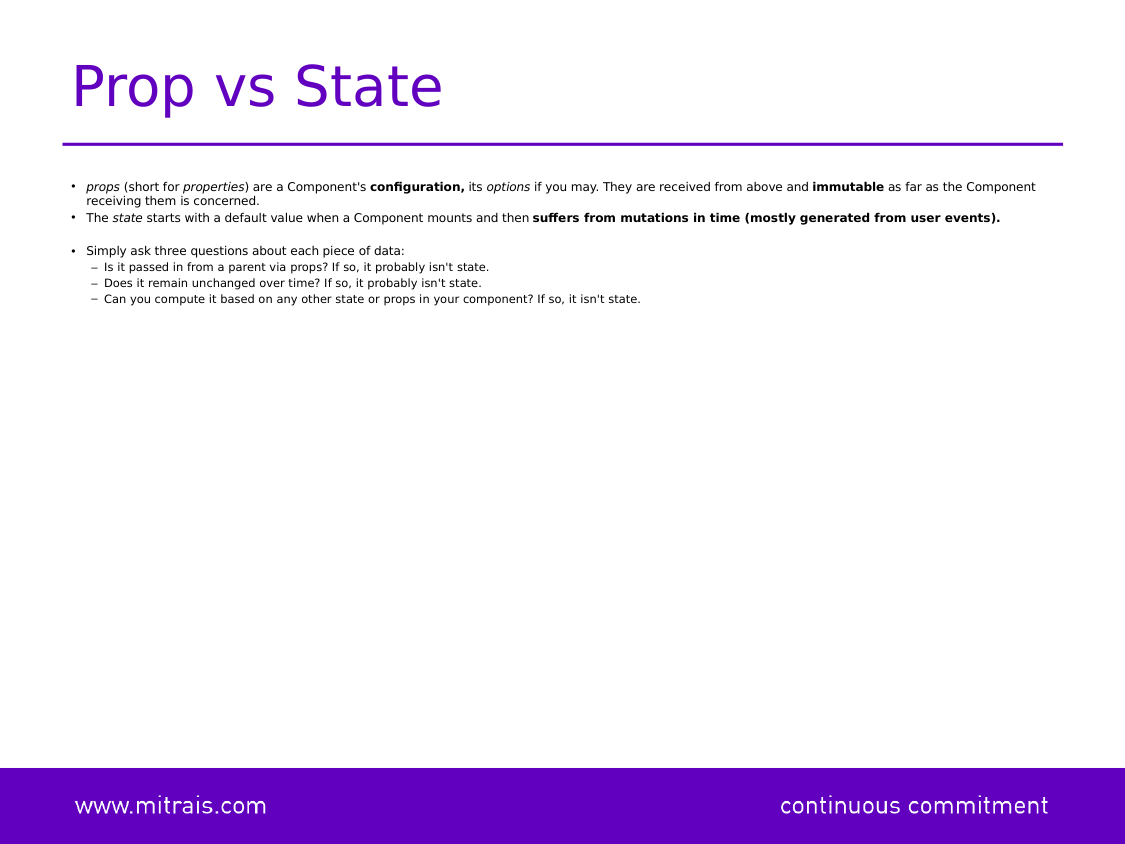

# Prop vs State
props (short for properties) are a Component's configuration, its options if you may. They are received from above and immutable as far as the Component receiving them is concerned.
The state starts with a default value when a Component mounts and then suffers from mutations in time (mostly generated from user events).

Simply ask three questions about each piece of data:
Is it passed in from a parent via props? If so, it probably isn't state.
Does it remain unchanged over time? If so, it probably isn't state.
Can you compute it based on any other state or props in your component? If so, it isn't state.